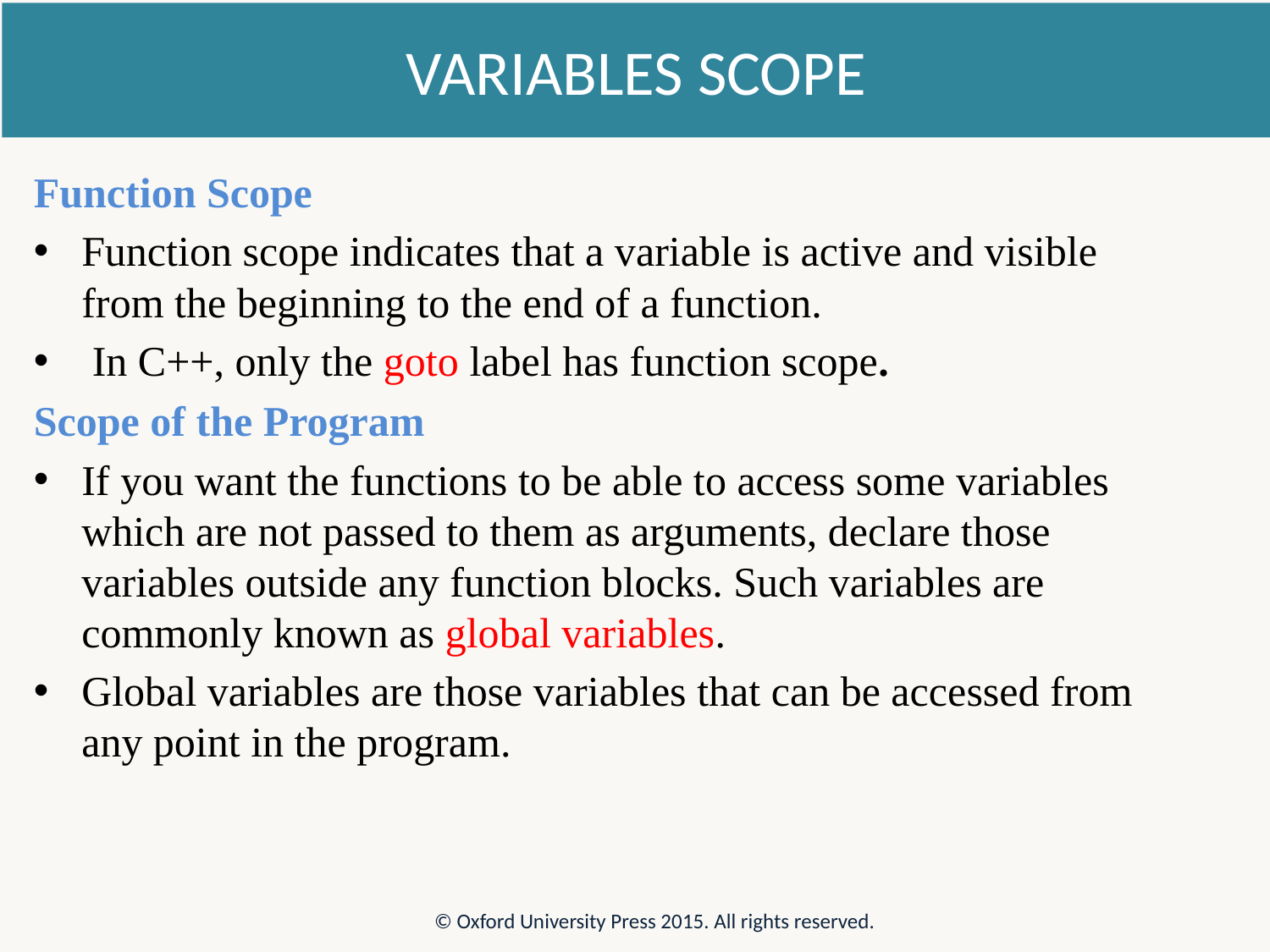

# VARIABLES SCOPE
Function Scope
Function scope indicates that a variable is active and visible from the beginning to the end of a function.
 In C++, only the goto label has function scope.
Scope of the Program
If you want the functions to be able to access some variables which are not passed to them as arguments, declare those variables outside any function blocks. Such variables are commonly known as global variables.
Global variables are those variables that can be accessed from any point in the program.

© Oxford University Press 2015. All rights reserved.